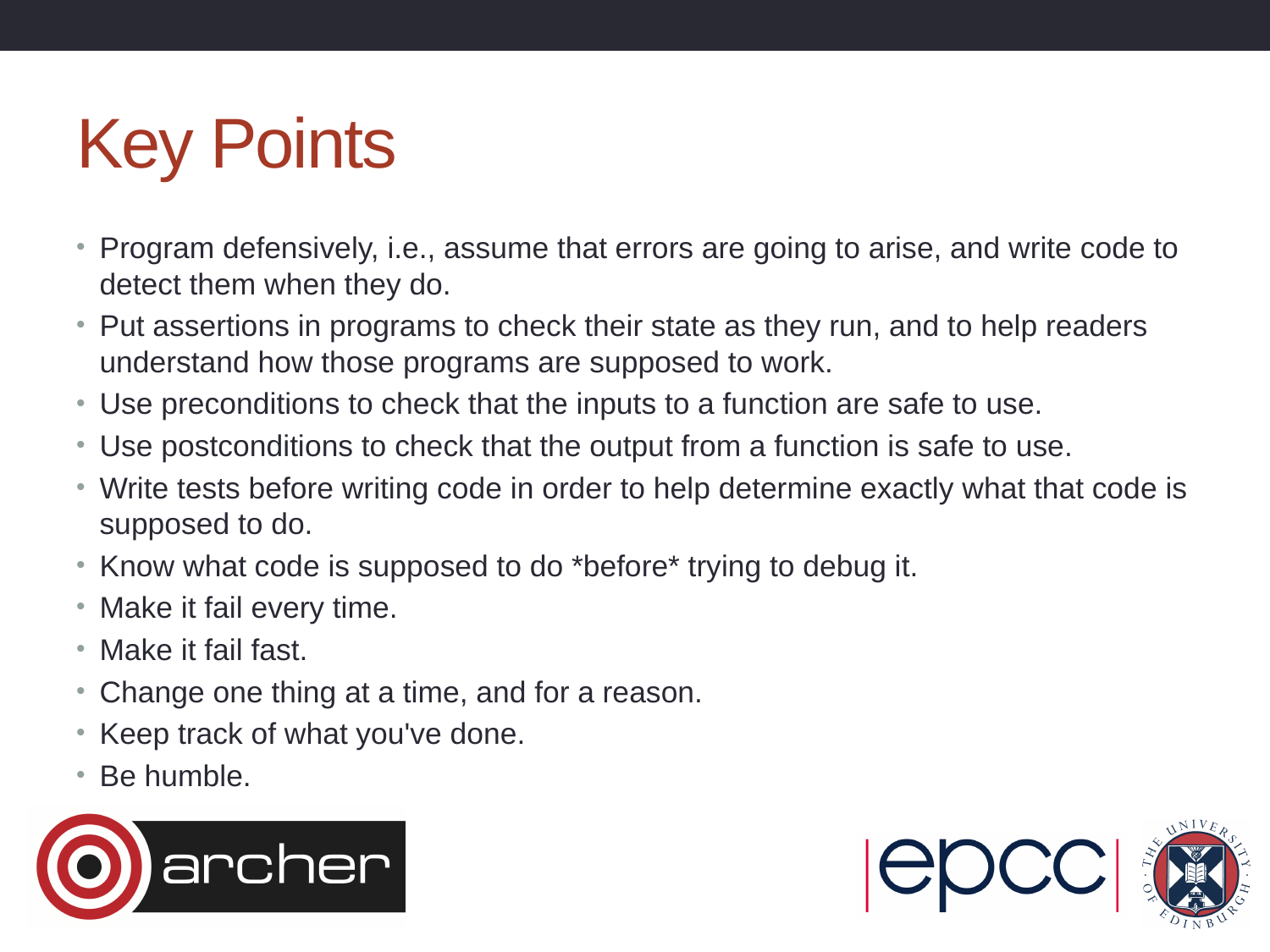

# Key Points
Program defensively, i.e., assume that errors are going to arise, and write code to detect them when they do.
Put assertions in programs to check their state as they run, and to help readers understand how those programs are supposed to work.
Use preconditions to check that the inputs to a function are safe to use.
Use postconditions to check that the output from a function is safe to use.
Write tests before writing code in order to help determine exactly what that code is supposed to do.
Know what code is supposed to do *before* trying to debug it.
Make it fail every time.
Make it fail fast.
Change one thing at a time, and for a reason.
Keep track of what you've done.
Be humble.